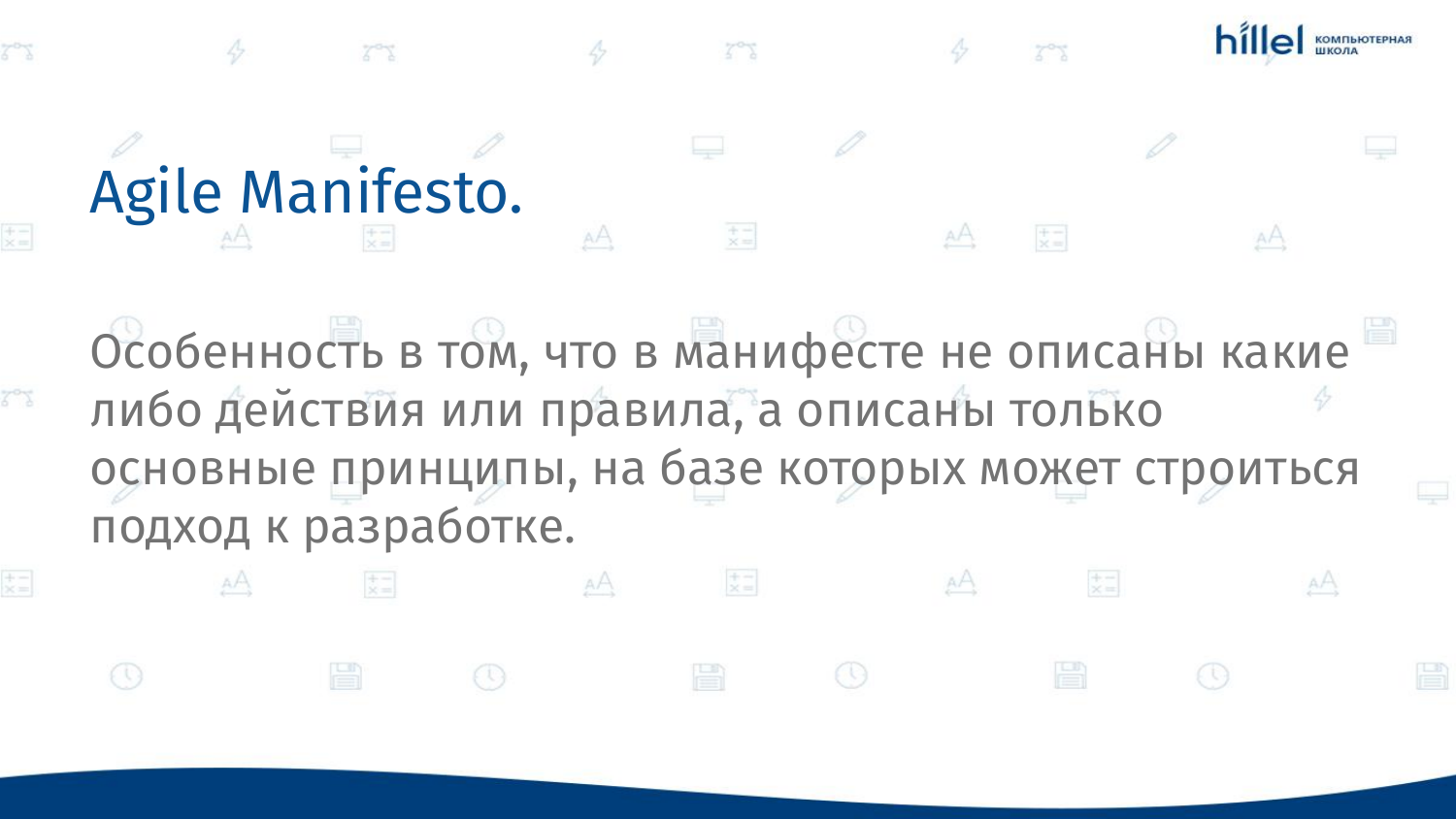

Agile Manifesto.
Особенность в том, что в манифесте не описаны какие либо действия или правила, а описаны только основные принципы, на базе которых может строиться подход к разработке.